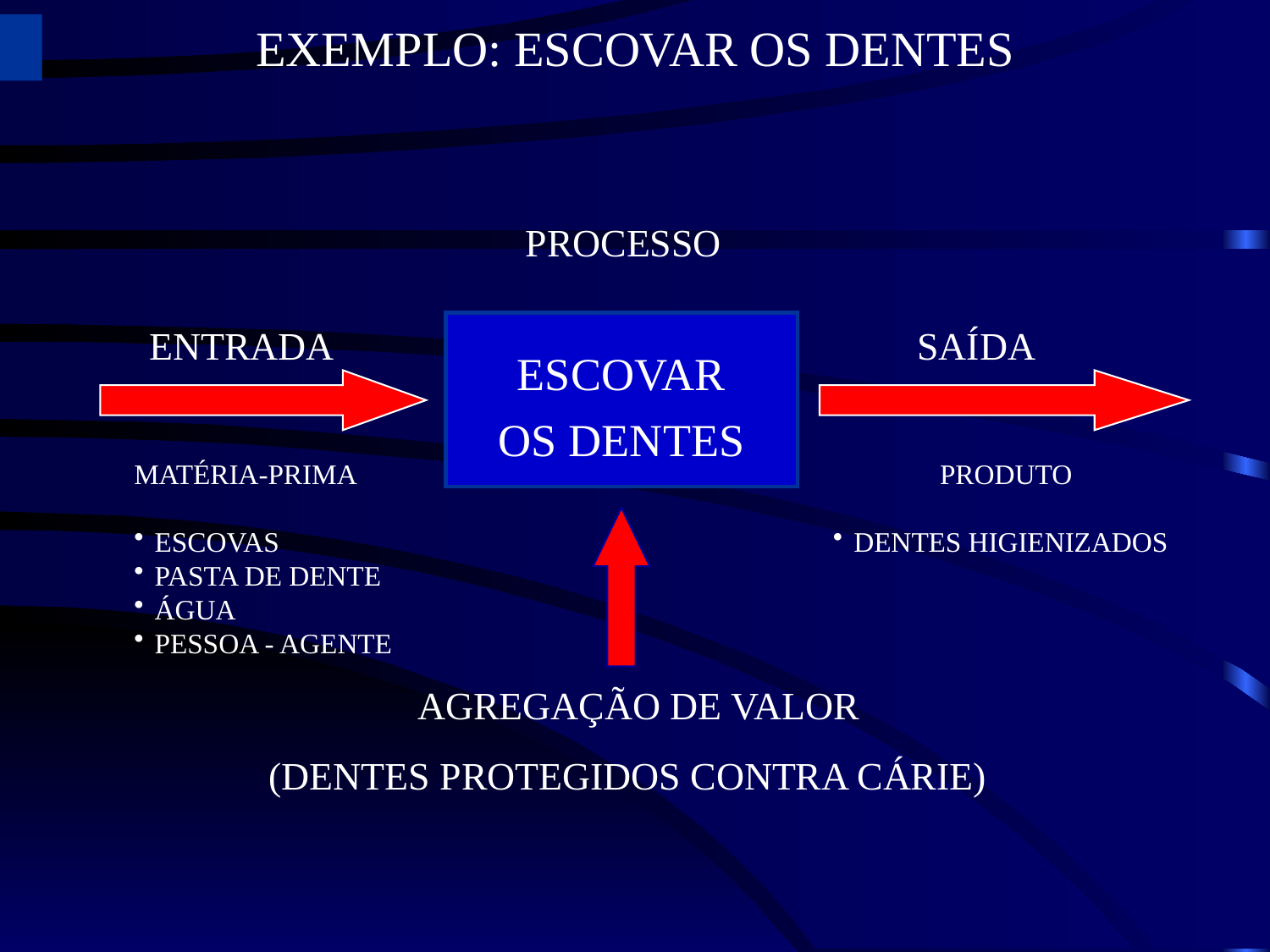

EXEMPLO: ESCOVAR OS DENTES

PROCESSO
ESCOVAR
OS DENTES
ENTRADA

MATÉRIA-PRIMA

 ESCOVAS
 PASTA DE DENTE
 ÁGUA
 PESSOA - AGENTE
SAÍDA

PRODUTO

 DENTES HIGIENIZADOS

AGREGAÇÃO DE VALOR
(DENTES PROTEGIDOS CONTRA CÁRIE)